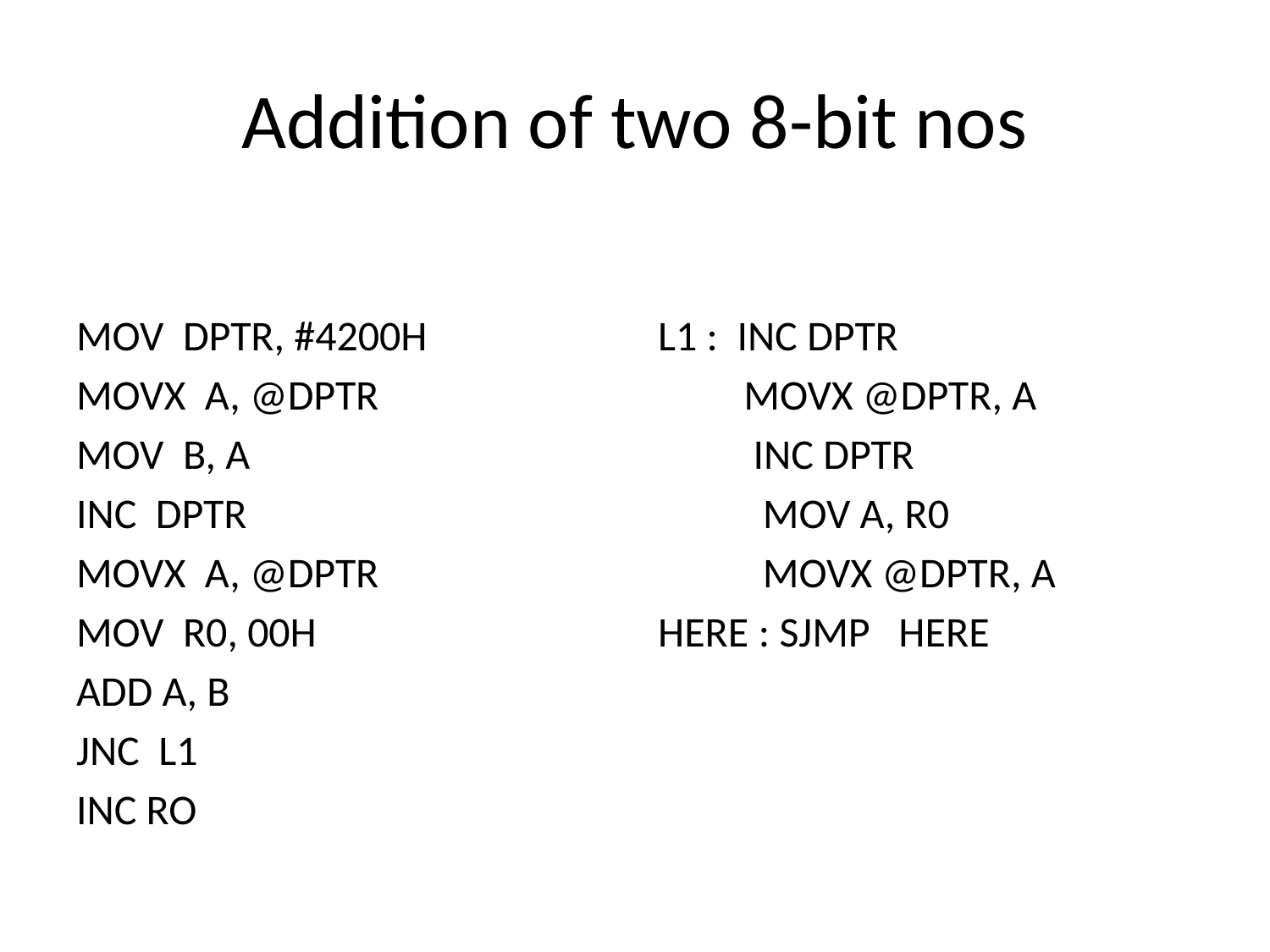

# Addition of two 8-bit nos

MOV  DPTR, #4200H
MOVX  A, @DPTR
MOV  B, A
INC  DPTR
MOVX  A, @DPTR
MOV  R0, 00H
ADD A, B
JNC  L1
INC RO

L1 :  INC DPTR
         MOVX @DPTR, A
          INC DPTR
           MOV A, R0
           MOVX @DPTR, A
HERE : SJMP   HERE